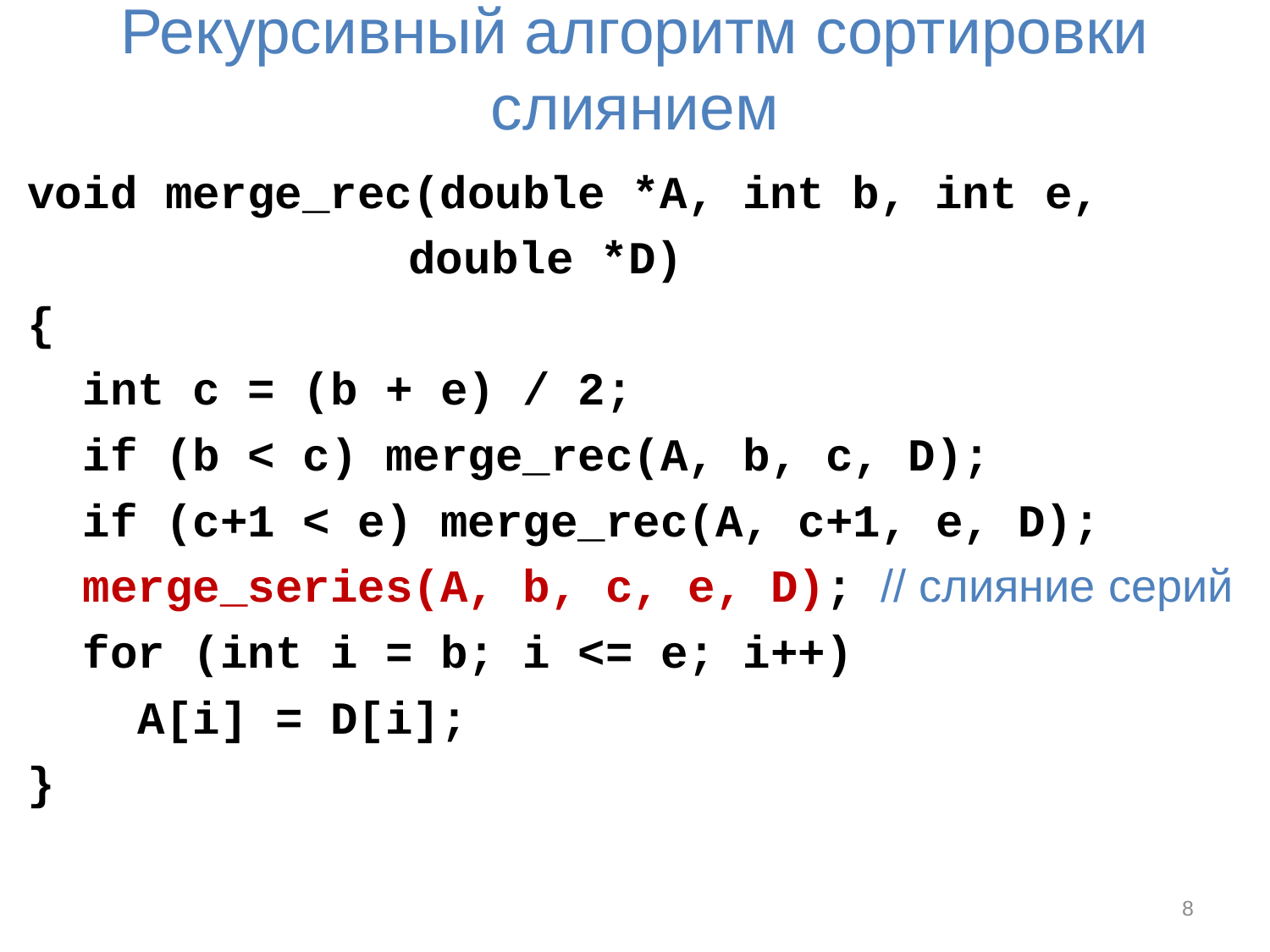

# Рекурсивный алгоритм сортировки слиянием
void merge_rec(double *A, int b, int e,
			double *D)
{
  int c = (b + e) / 2;
  if (b < c) merge_rec(A, b, c, D);
  if (c+1 < e) merge_rec(A, c+1, e, D);
  merge_series(A, b, c, e, D); // слияние серий
  for (int i = b; i <= e; i++)
    A[i] = D[i];
}
8